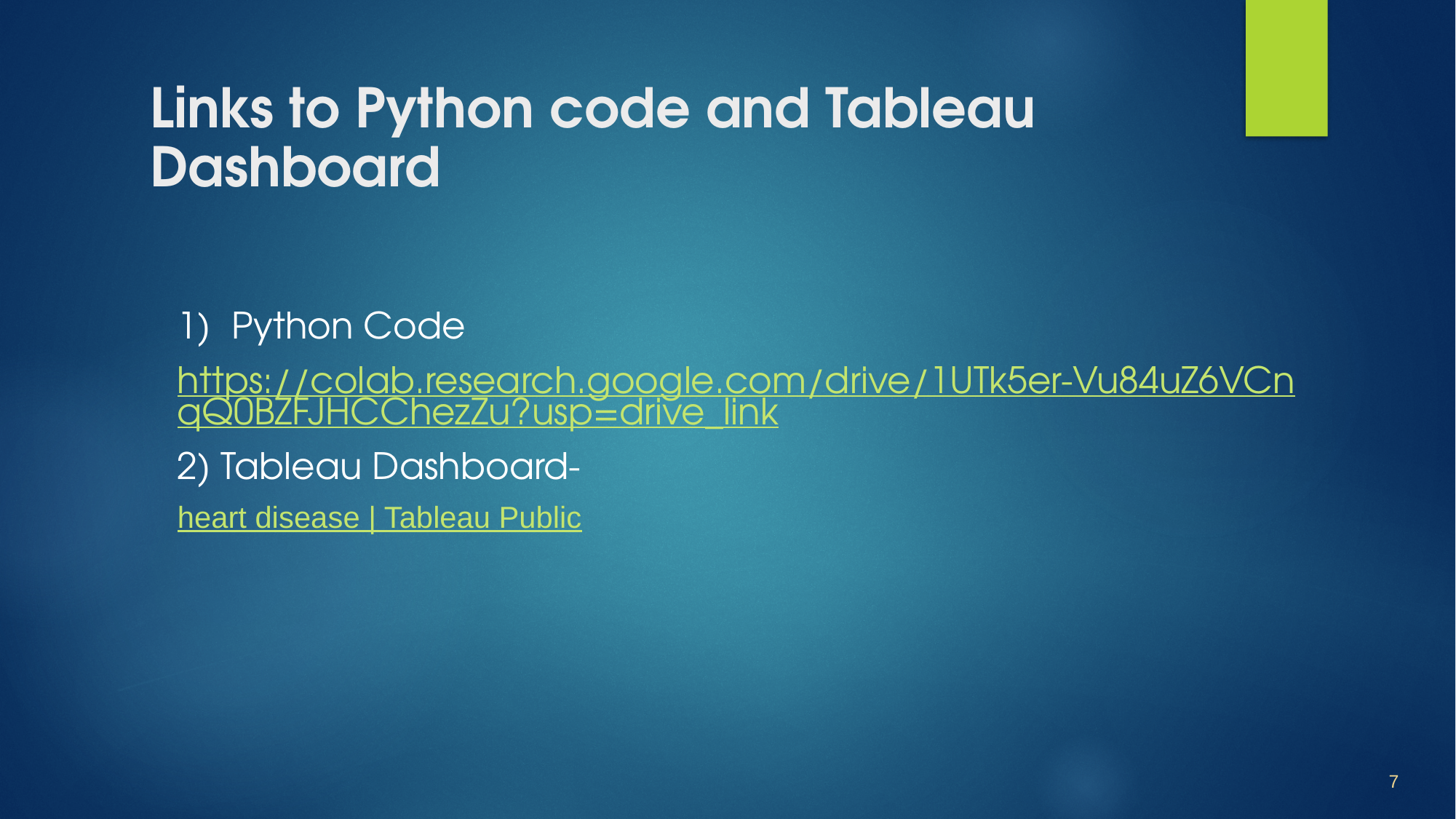

# Links to Python code and Tableau Dashboard
Python Code
https://colab.research.google.com/drive/1UTk5er-Vu84uZ6VCnqQ0BZFJHCChezZu?usp=drive_link
2) Tableau Dashboard-
heart disease | Tableau Public
7